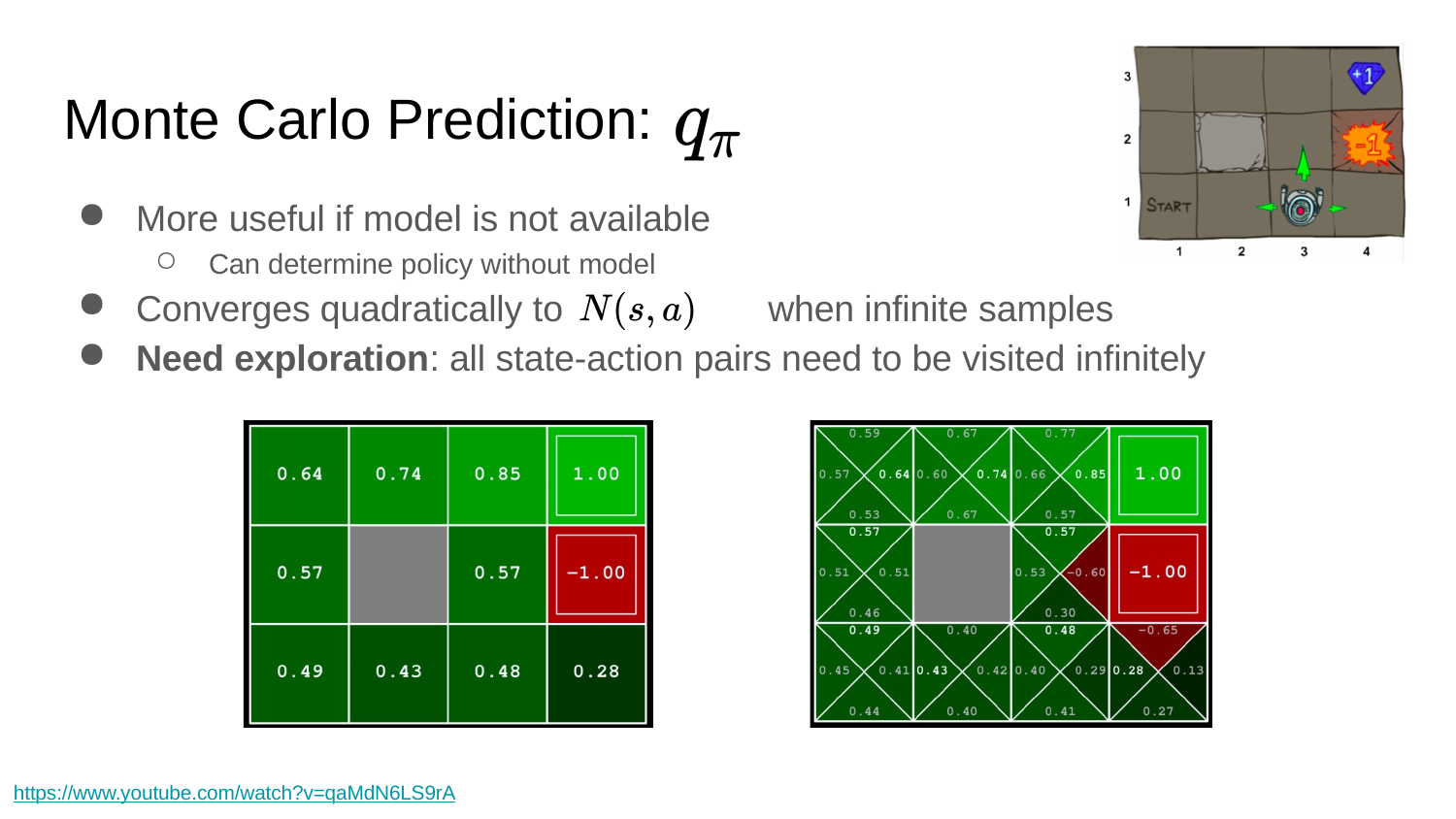

# Monte Carlo Prediction:

More useful if model is not available
Can determine policy without model
Converges quadratically to	when infinite samples
Need exploration: all state-action pairs need to be visited infinitely

https://www.youtube.com/watch?v=qaMdN6LS9rA